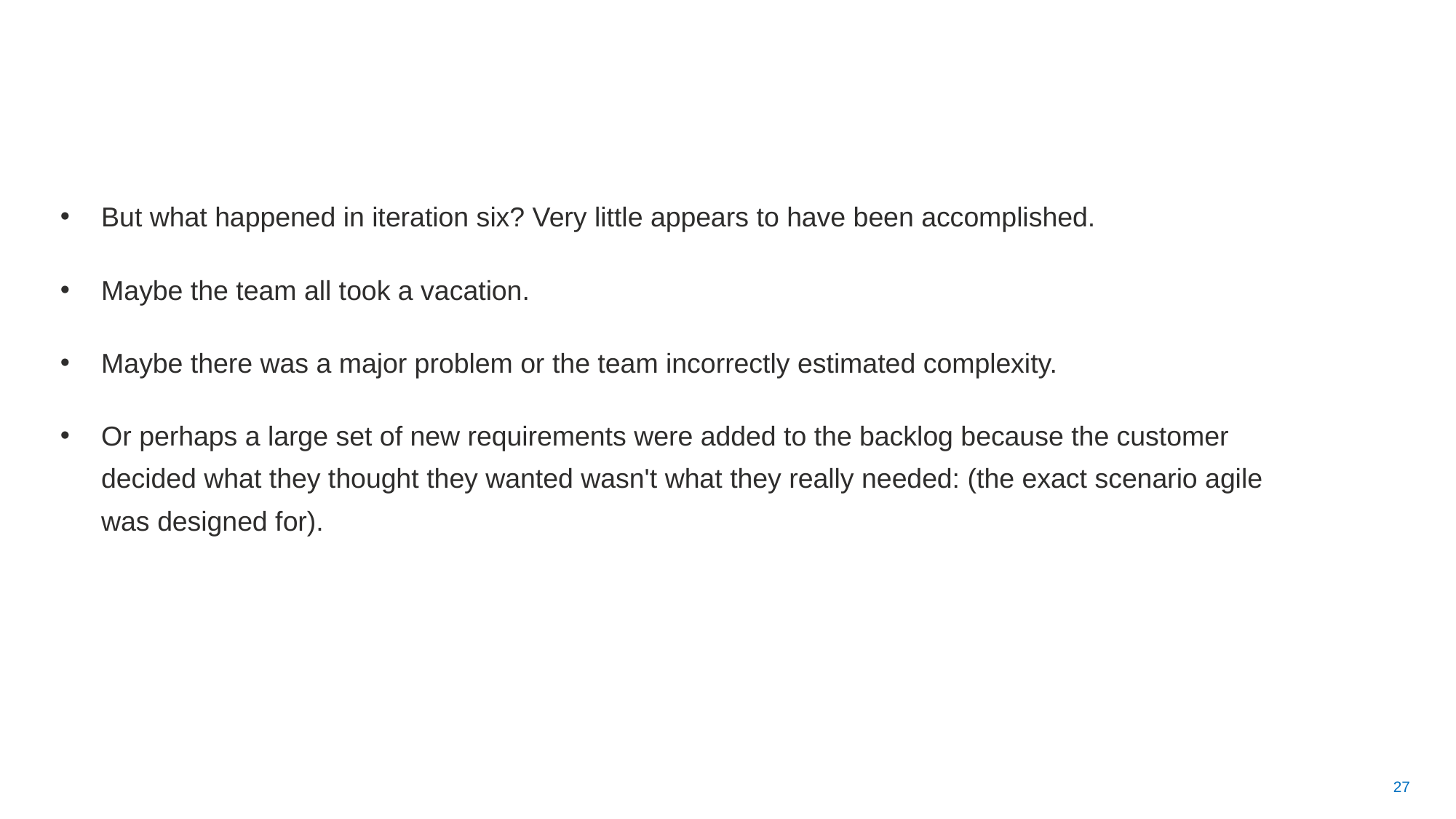

#
But what happened in iteration six? Very little appears to have been accomplished.
Maybe the team all took a vacation.
Maybe there was a major problem or the team incorrectly estimated complexity.
Or perhaps a large set of new requirements were added to the backlog because the customer decided what they thought they wanted wasn't what they really needed: (the exact scenario agile was designed for).